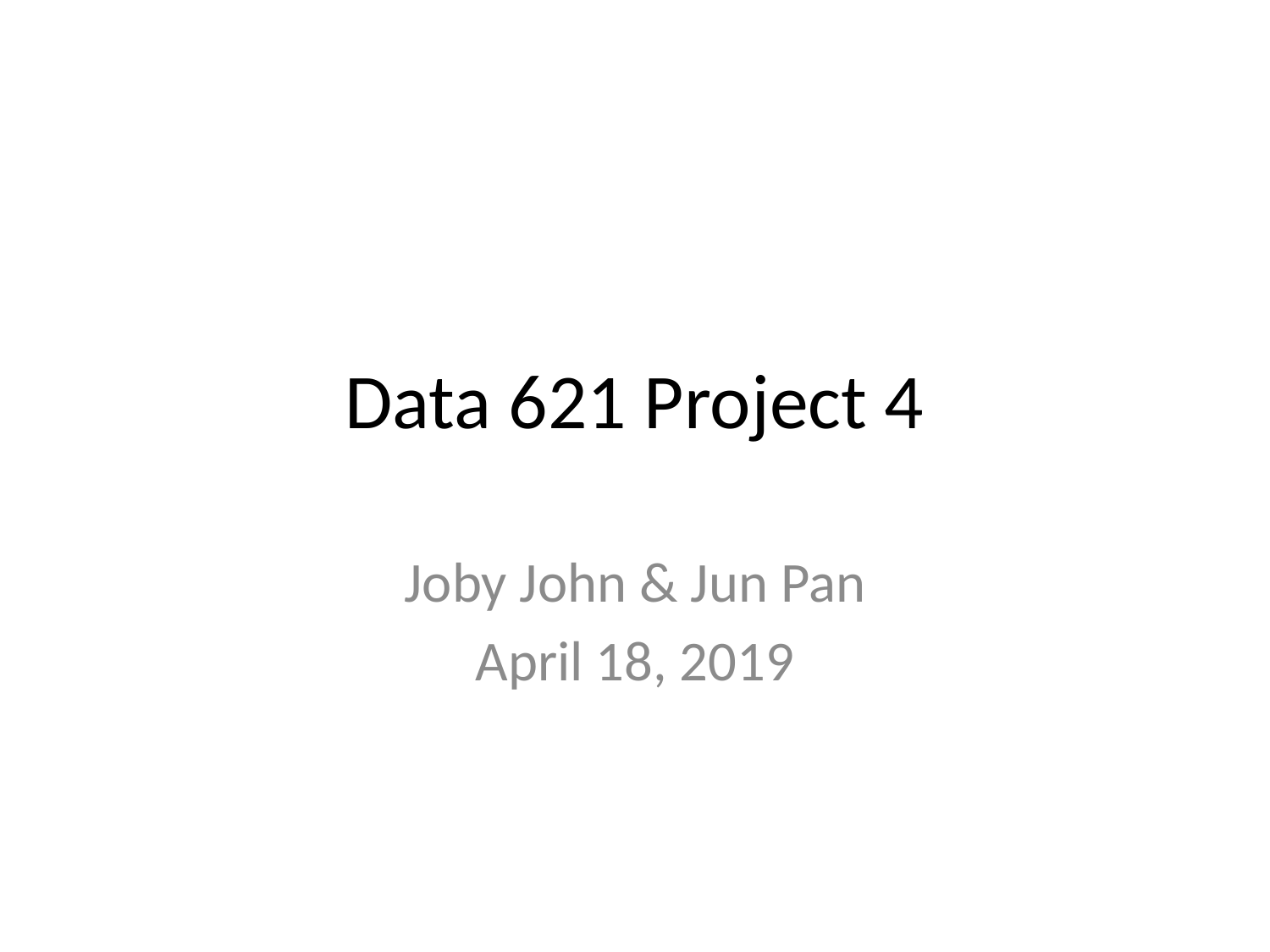

# Data 621 Project 4
Joby John & Jun Pan
April 18, 2019